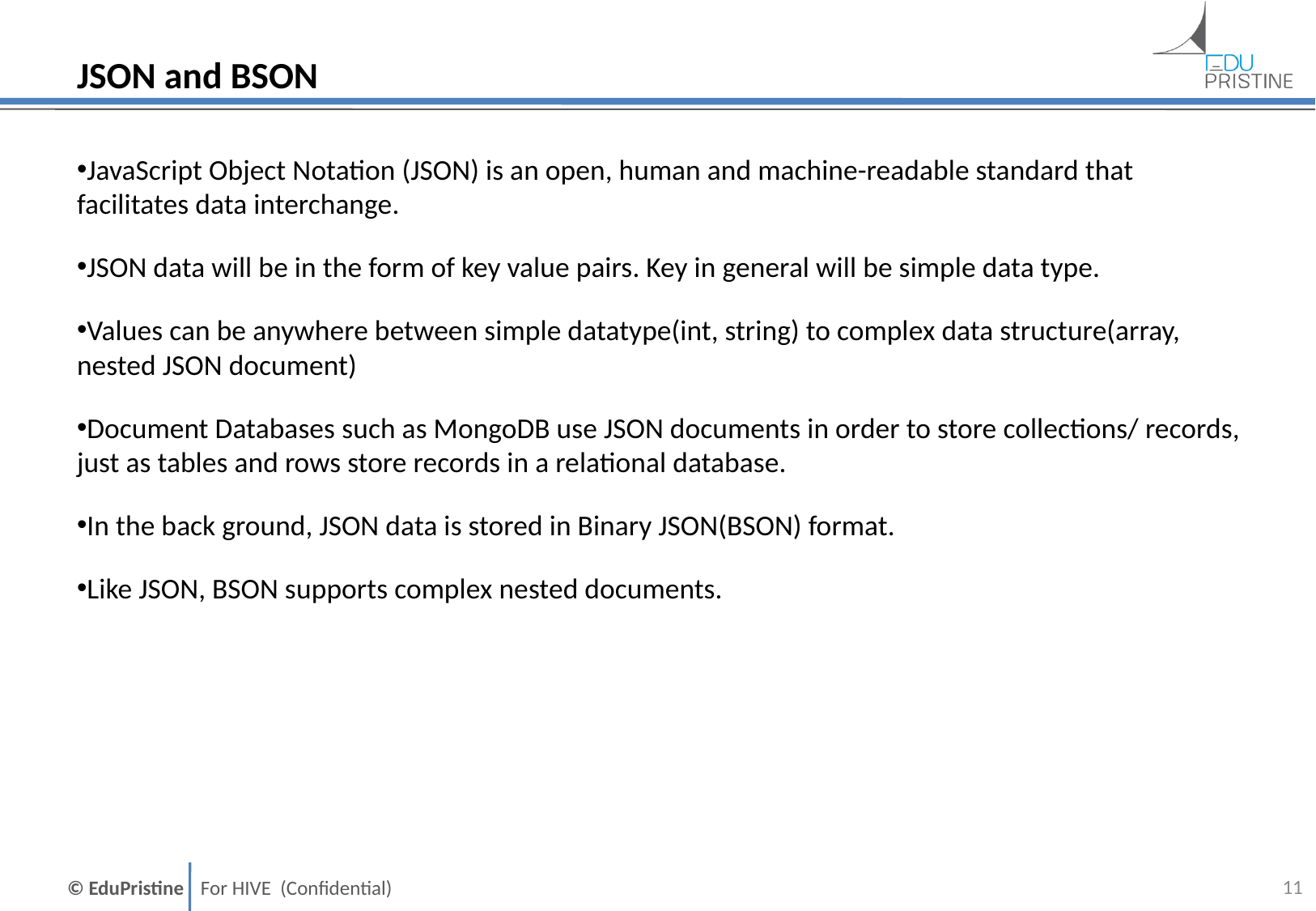

# JSON and BSON
JavaScript Object Notation (JSON) is an open, human and machine-readable standard that facilitates data interchange.
JSON data will be in the form of key value pairs. Key in general will be simple data type.
Values can be anywhere between simple datatype(int, string) to complex data structure(array, nested JSON document)
Document Databases such as MongoDB use JSON documents in order to store collections/ records, just as tables and rows store records in a relational database.
In the back ground, JSON data is stored in Binary JSON(BSON) format.
Like JSON, BSON supports complex nested documents.
11